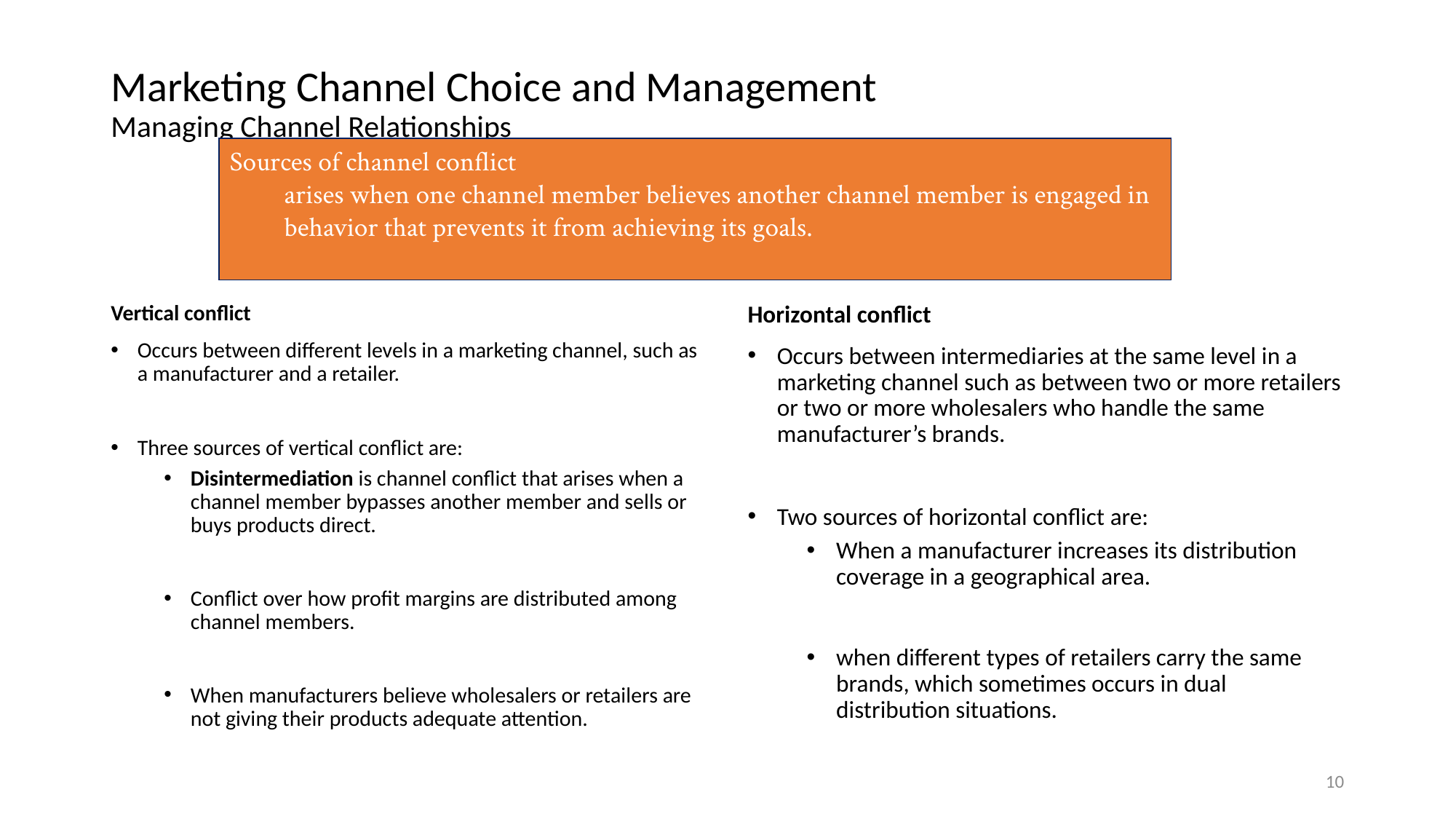

# Marketing Channel Choice and Management Managing Channel Relationships
Sources of channel conflict
arises when one channel member believes another channel member is engaged in behavior that prevents it from achieving its goals.

Vertical conflict
Occurs between different levels in a marketing channel, such as a manufacturer and a retailer.

Three sources of vertical conflict are:
Disintermediation is channel conflict that arises when a channel member bypasses another member and sells or buys products direct.

Conflict over how profit margins are distributed among channel members.

When manufacturers believe wholesalers or retailers are not giving their products adequate attention.

Horizontal conflict
Occurs between intermediaries at the same level in a marketing channel such as between two or more retailers or two or more wholesalers who handle the same manufacturer’s brands.

Two sources of horizontal conflict are:
When a manufacturer increases its distribution coverage in a geographical area.

when different types of retailers carry the same brands, which sometimes occurs in dual distribution situations.

10